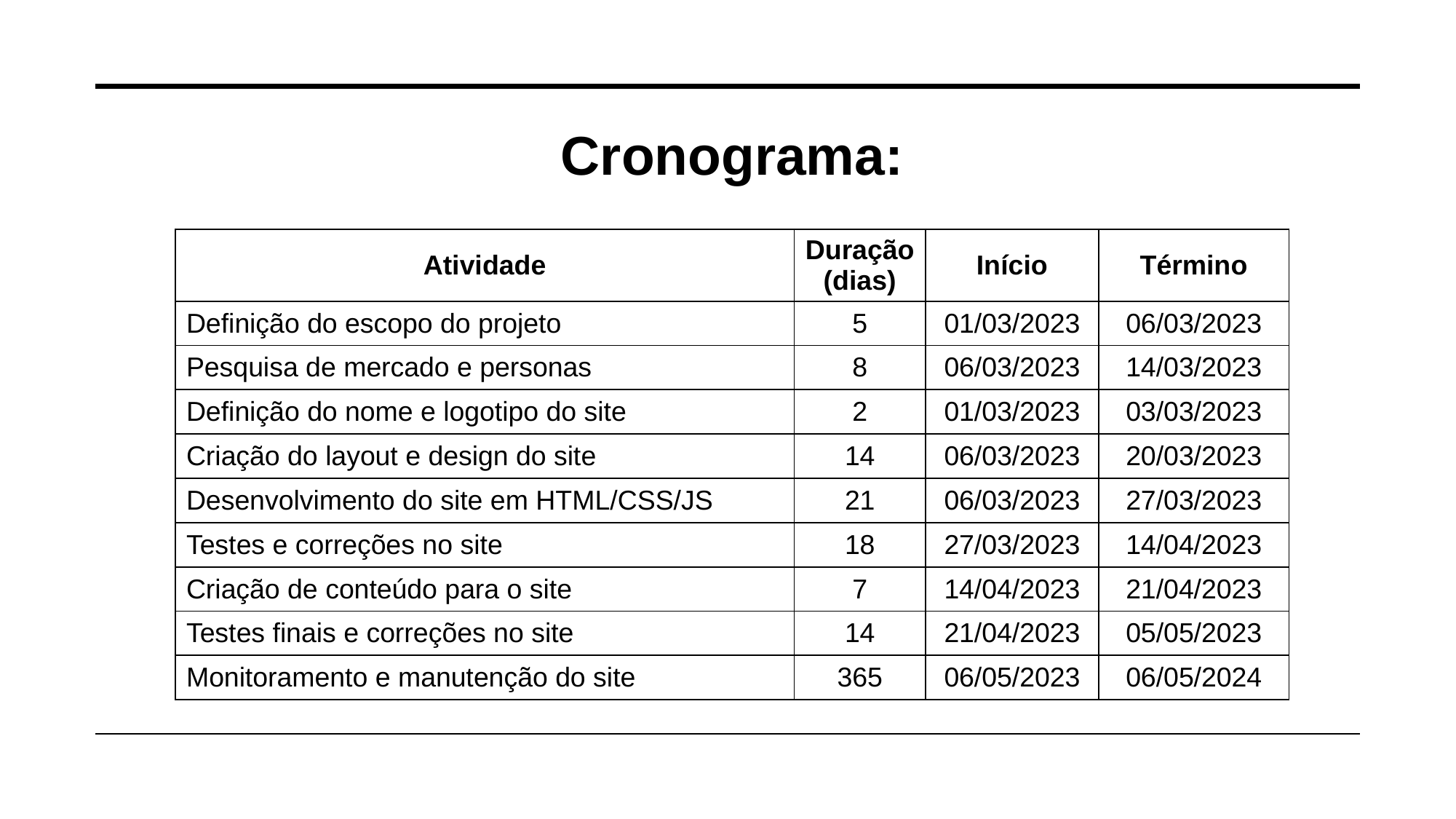

Cronograma:

| Atividade | Duração (dias) | Início | Término |
| --- | --- | --- | --- |
| Definição do escopo do projeto | 5 | 01/03/2023 | 06/03/2023 |
| Pesquisa de mercado e personas | 8 | 06/03/2023 | 14/03/2023 |
| Definição do nome e logotipo do site | 2 | 01/03/2023 | 03/03/2023 |
| Criação do layout e design do site | 14 | 06/03/2023 | 20/03/2023 |
| Desenvolvimento do site em HTML/CSS/JS | 21 | 06/03/2023 | 27/03/2023 |
| Testes e correções no site | 18 | 27/03/2023 | 14/04/2023 |
| Criação de conteúdo para o site | 7 | 14/04/2023 | 21/04/2023 |
| Testes finais e correções no site | 14 | 21/04/2023 | 05/05/2023 |
| Monitoramento e manutenção do site | 365 | 06/05/2023 | 06/05/2024 |